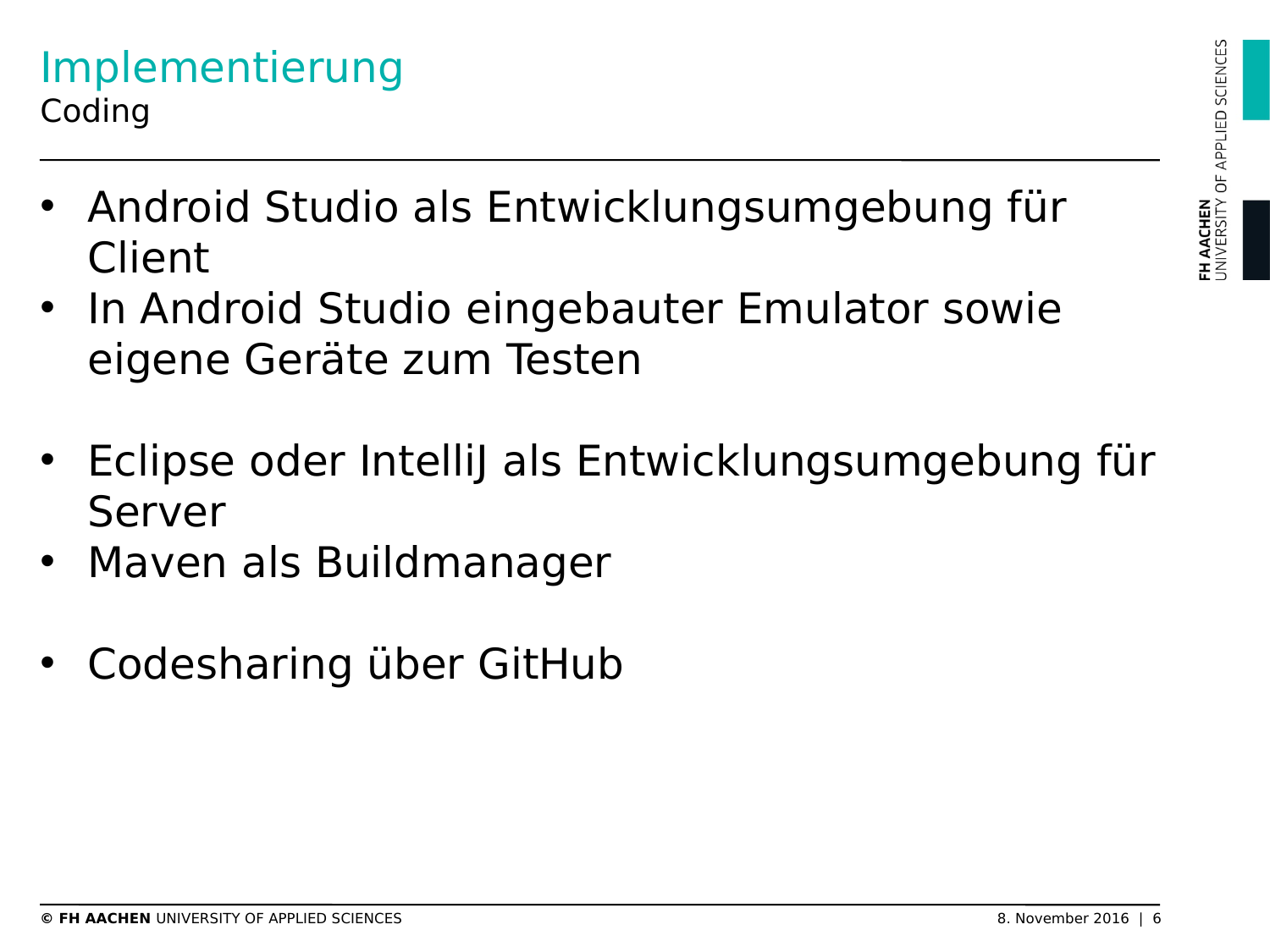

# Implementierung Coding
Android Studio als Entwicklungsumgebung für Client
In Android Studio eingebauter Emulator sowie eigene Geräte zum Testen

Eclipse oder IntelliJ als Entwicklungsumgebung für Server
Maven als Buildmanager

Codesharing über GitHub